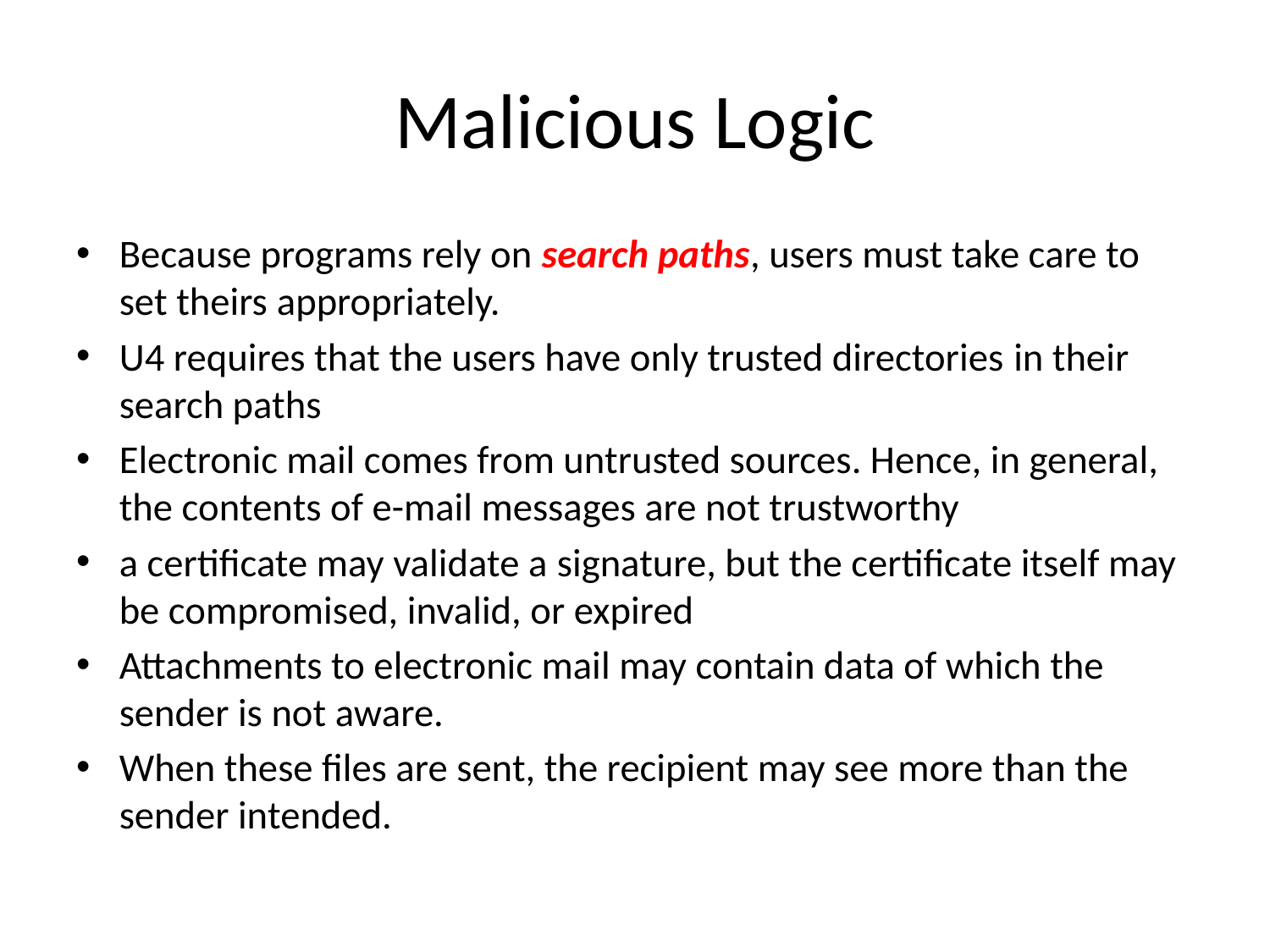

# Malicious Logic
Because programs rely on search paths, users must take care to set theirs appropriately.
U4 requires that the users have only trusted directories in their search paths
Electronic mail comes from untrusted sources. Hence, in general, the contents of e-mail messages are not trustworthy
a certificate may validate a signature, but the certificate itself may be compromised, invalid, or expired
Attachments to electronic mail may contain data of which the sender is not aware.
When these files are sent, the recipient may see more than the sender intended.